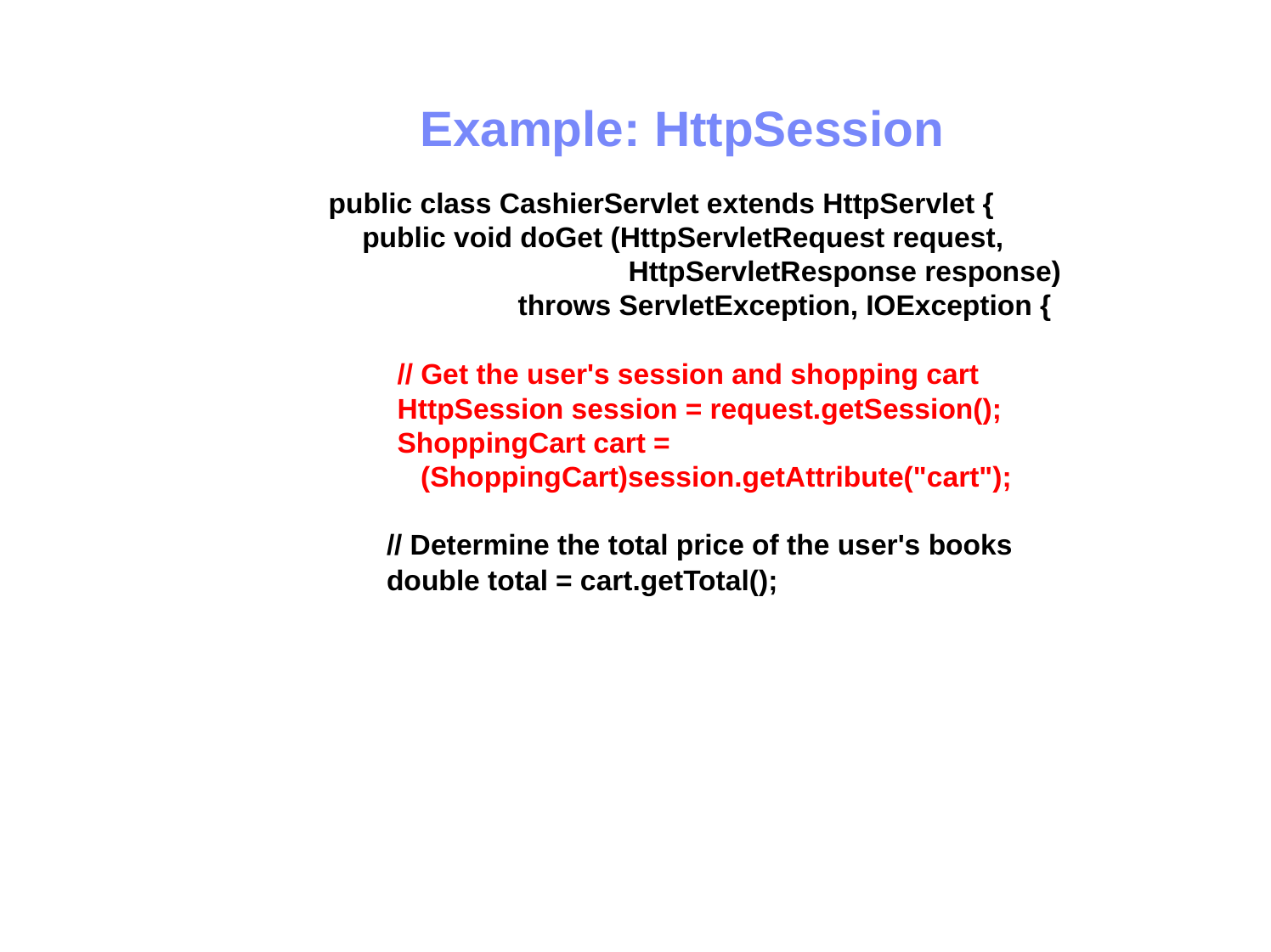

Antrix Consultancy Services

Example: HttpSession

public class CashierServlet extends HttpServlet {
	public void doGet (HttpServletRequest request,

HttpServletResponse response)

throws ServletException, IOException {

// Get the user's session and shopping cart
HttpSession session = request.getSession();
ShoppingCart cart =

(ShoppingCart)session.getAttribute("cart");

// Determine the total price of the user's books
double total = cart.getTotal();

Madhusudhanan.P.K.